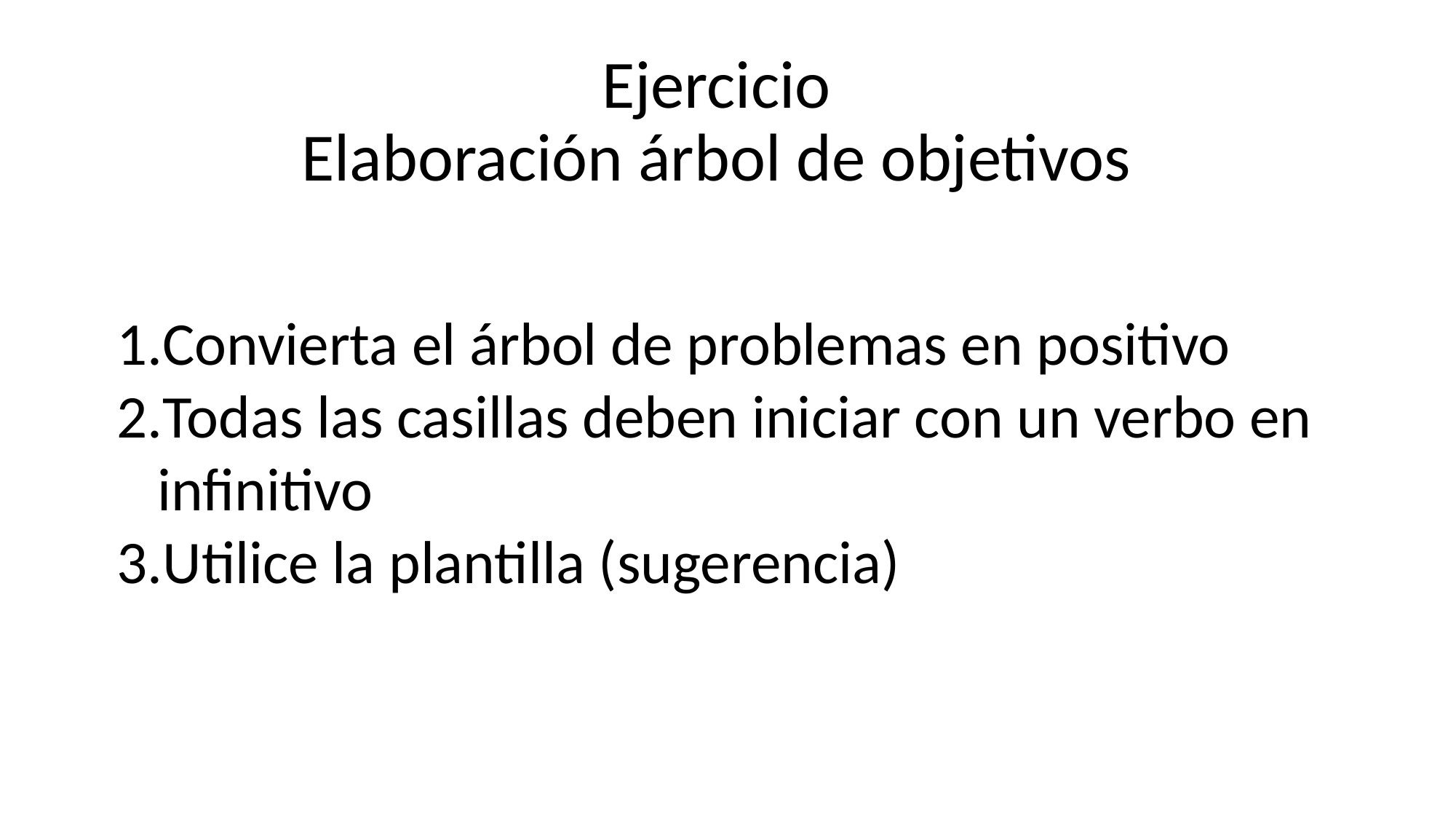

# Ejercicio Elaboración árbol de objetivos
Convierta el árbol de problemas en positivo
Todas las casillas deben iniciar con un verbo en infinitivo
Utilice la plantilla (sugerencia)